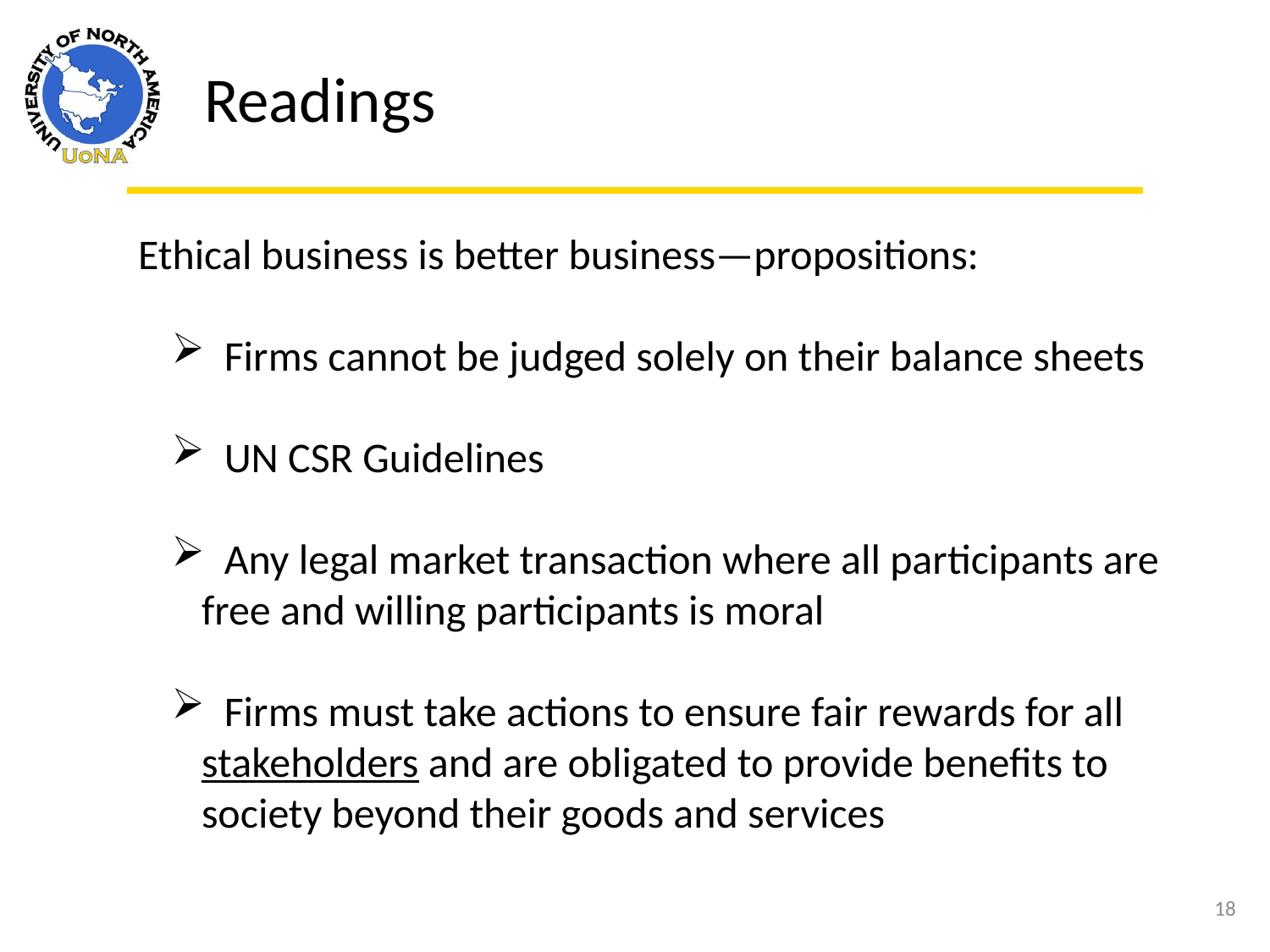

Readings
Ethical business is better business—propositions:

  Firms cannot be judged solely on their balance sheets

  UN CSR Guidelines

  Any legal market transaction where all participants are free and willing participants is moral

  Firms must take actions to ensure fair rewards for all stakeholders and are obligated to provide benefits to society beyond their goods and services
18